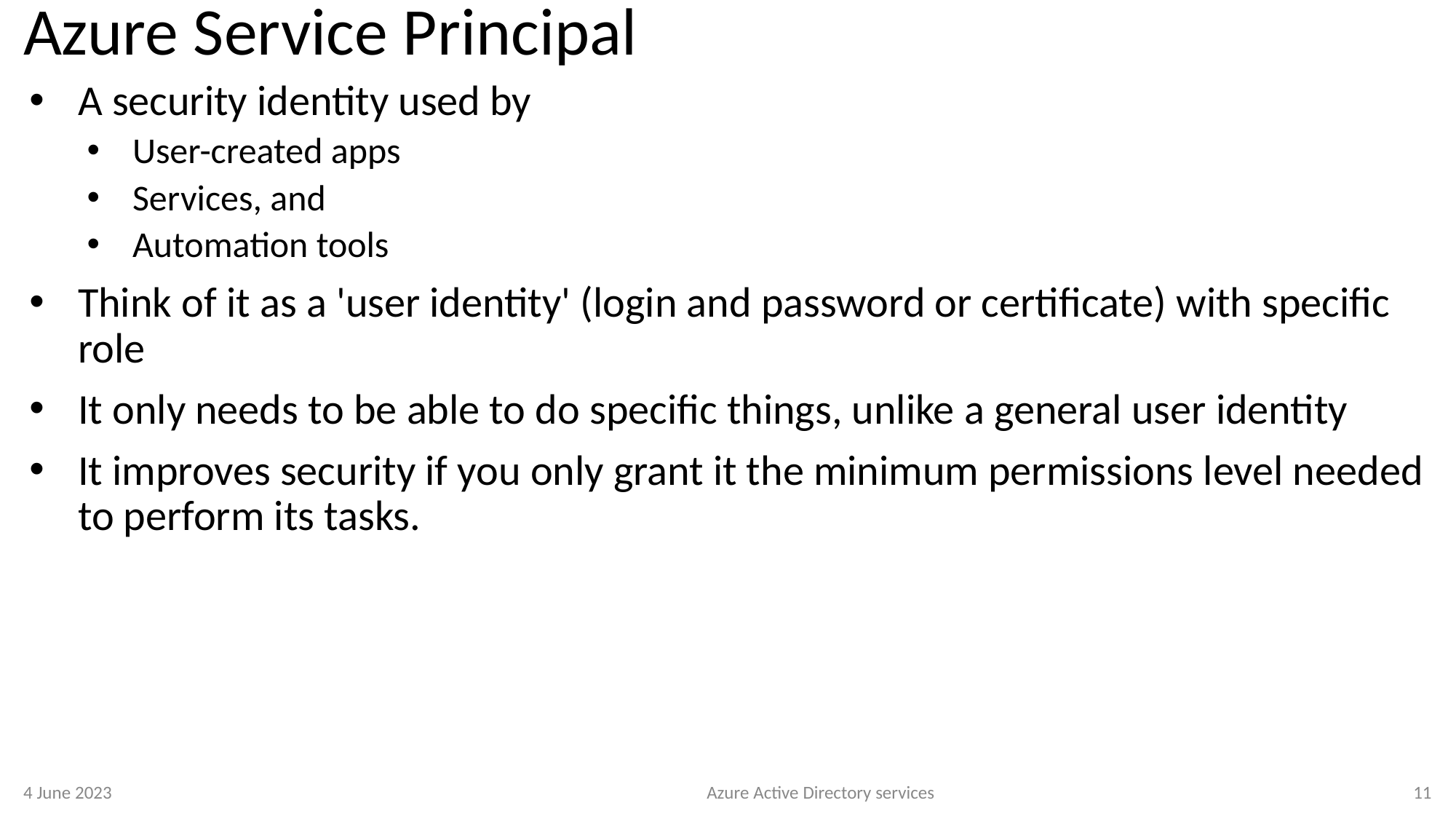

# Azure Service Principal
A security identity used by
User-created apps
Services, and
Automation tools
Think of it as a 'user identity' (login and password or certificate) with specific role
It only needs to be able to do specific things, unlike a general user identity
It improves security if you only grant it the minimum permissions level needed to perform its tasks.
4 June 2023
Azure Active Directory services
11